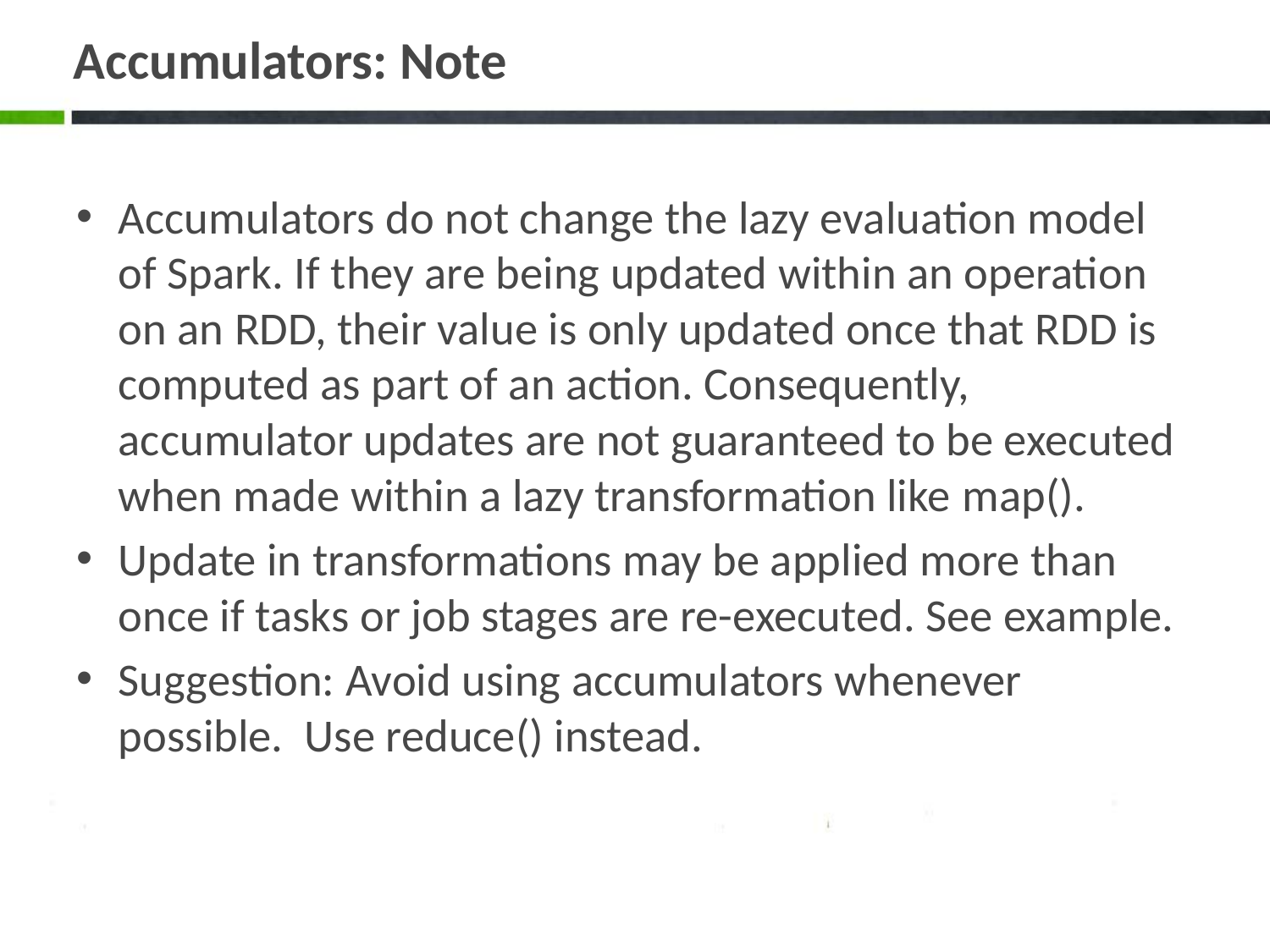

# Accumulators: Note
Accumulators do not change the lazy evaluation model of Spark. If they are being updated within an operation on an RDD, their value is only updated once that RDD is computed as part of an action. Consequently, accumulator updates are not guaranteed to be executed when made within a lazy transformation like map().
Update in transformations may be applied more than once if tasks or job stages are re-executed. See example.
Suggestion: Avoid using accumulators whenever possible.  Use reduce() instead.